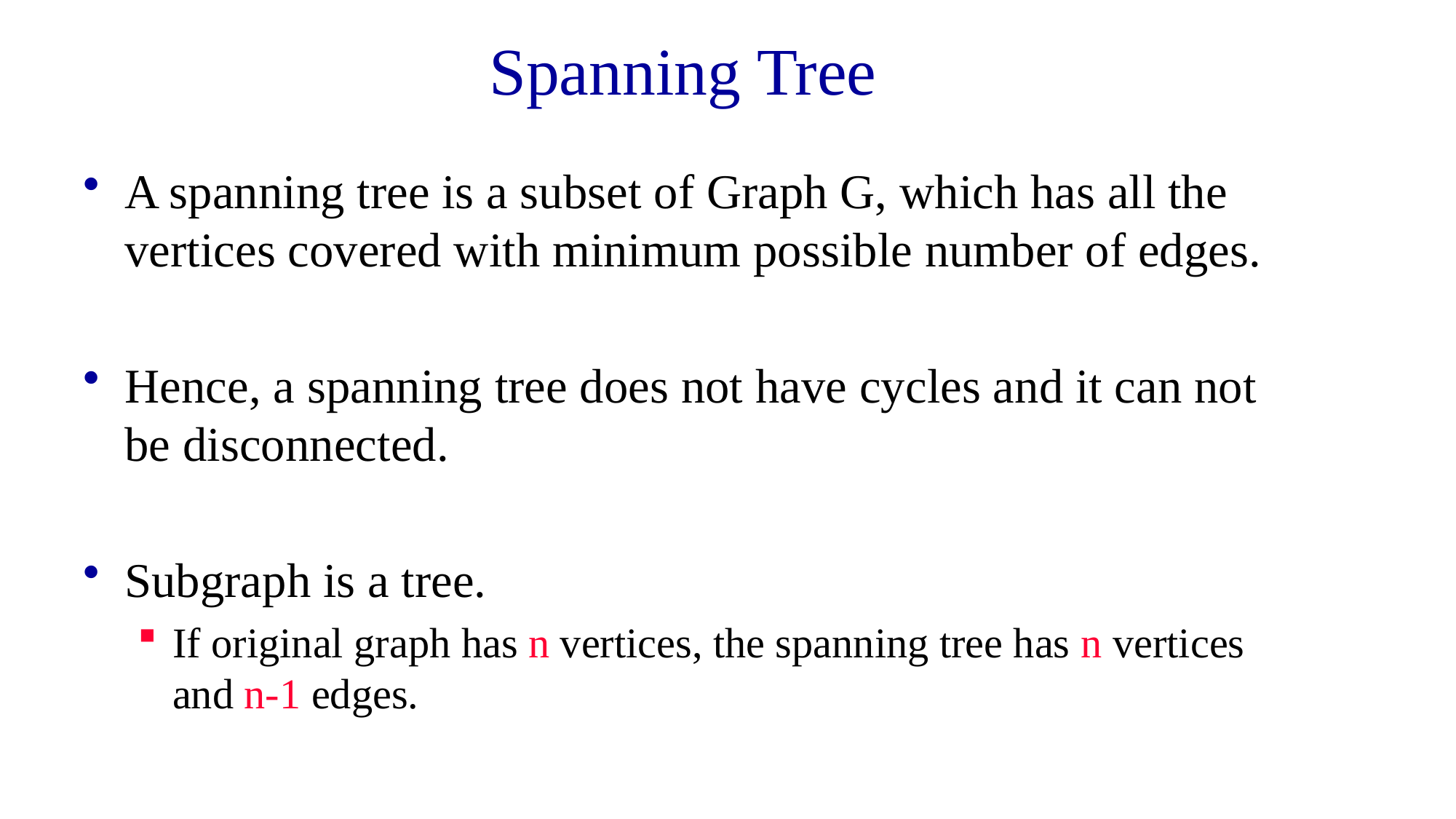

# Spanning Tree
A spanning tree is a subset of Graph G, which has all the vertices covered with minimum possible number of edges.

Hence, a spanning tree does not have cycles and it can not be disconnected.

Subgraph is a tree.
If original graph has n vertices, the spanning tree has n vertices and n-1 edges.